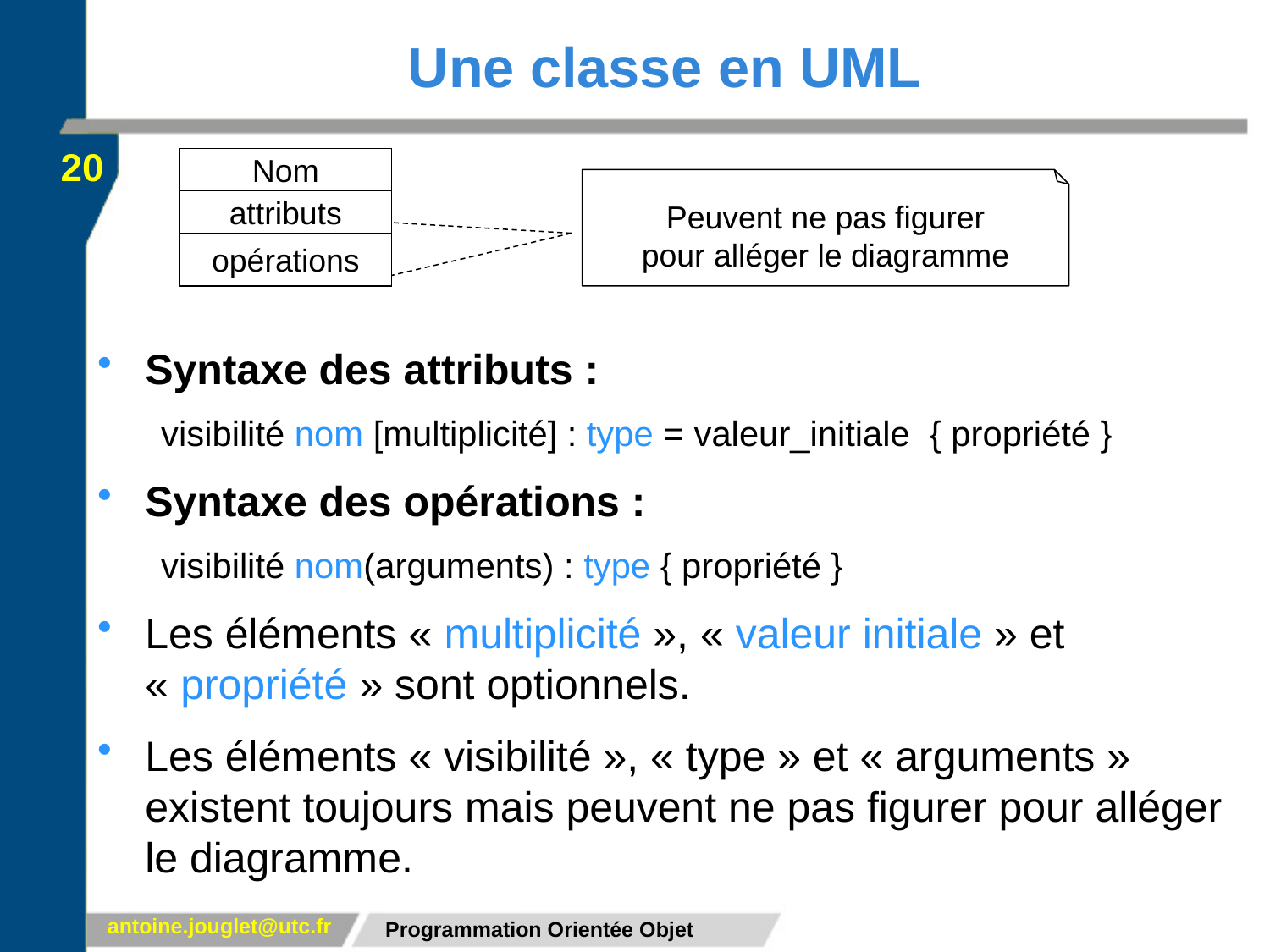

# Une classe en UML
20
Nom
Peuvent ne pas figurer
pour alléger le diagramme
attributs

opérations

Syntaxe des attributs :
visibilité nom [multiplicité] : type = valeur_initiale  { propriété }
Syntaxe des opérations :
visibilité nom(arguments) : type { propriété }
Les éléments « multiplicité », « valeur initiale » et « propriété » sont optionnels.
Les éléments « visibilité », « type » et « arguments » existent toujours mais peuvent ne pas figurer pour alléger le diagramme.